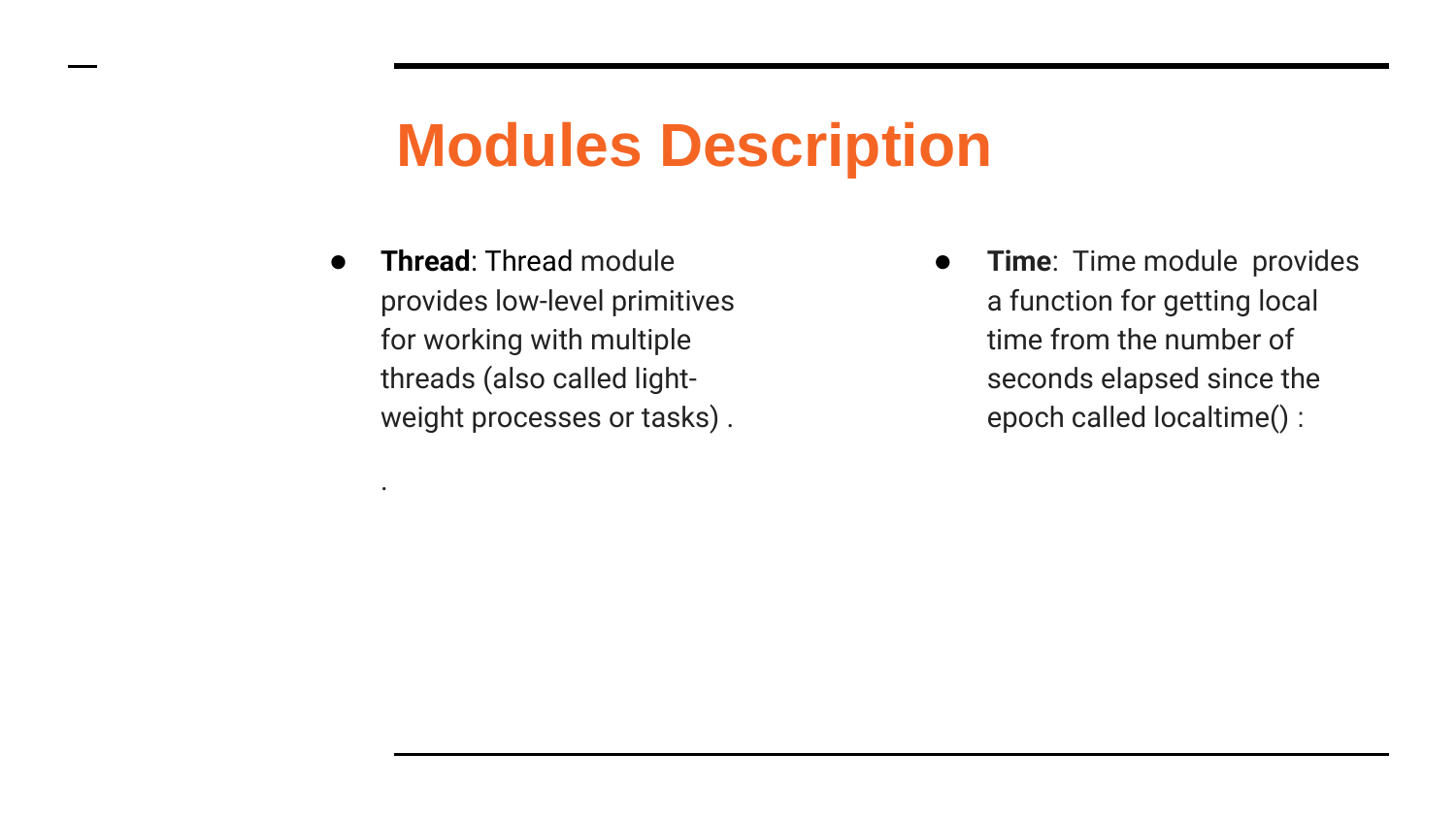

# Modules Description
Thread: Thread module provides low-level primitives for working with multiple threads (also called light-weight processes or tasks) .
.
Time:  Time module  provides a function for getting local time from the number of seconds elapsed since the epoch called localtime() :